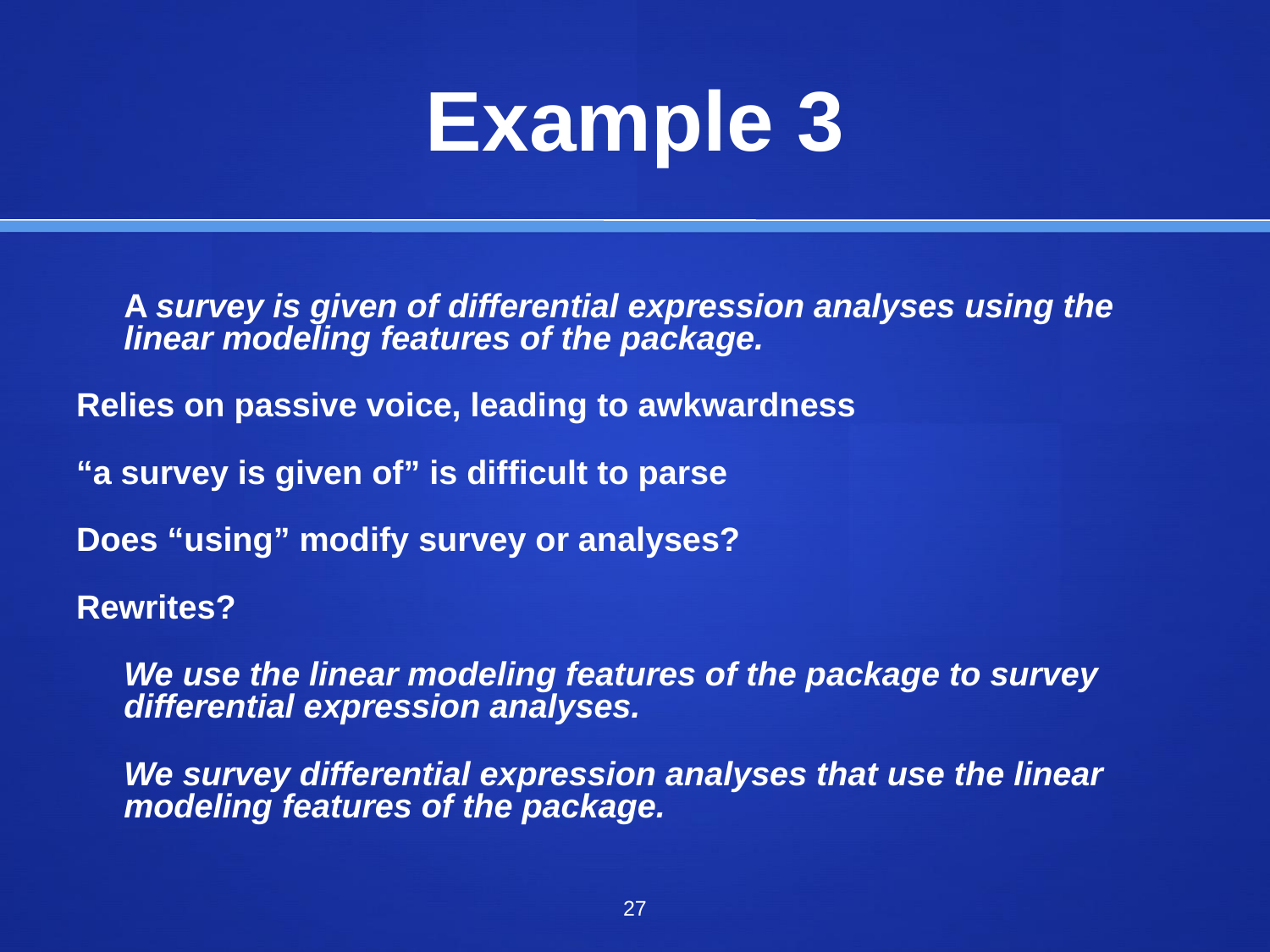

# Example 3
	A survey is given of differential expression analyses using the linear modeling features of the package.
Relies on passive voice, leading to awkwardness
“a survey is given of” is difficult to parse
Does “using” modify survey or analyses?
Rewrites?
	We use the linear modeling features of the package to survey differential expression analyses.
	We survey differential expression analyses that use the linear modeling features of the package.
27